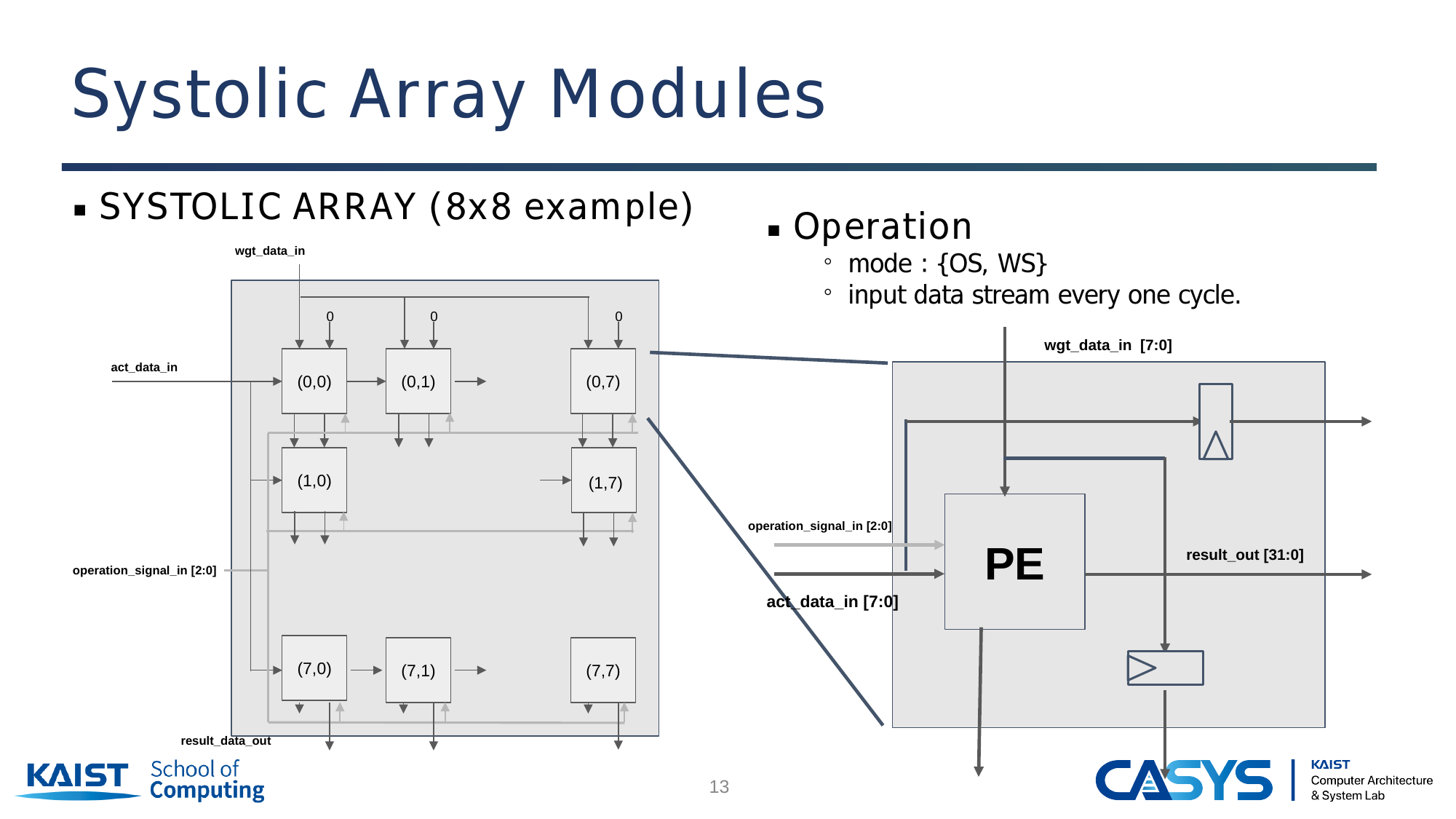

# Systolic Array Modules
SYSTOLIC ARRAY (8x8 example)
Operation
mode : {OS, WS}
input data stream every one cycle.
wgt_data_in

0
0
0
wgt_data_in  [7:0]
act_data_in
(0,0)
(0,1)
(0,7)

 (1,7)
(1,0)
PE
operation_signal_in [2:0]
result_out [31:0]
operation_signal_in [2:0]
act_data_in [7:0]
(7,0)
(7,1)
(7,7)

result_data_out
13